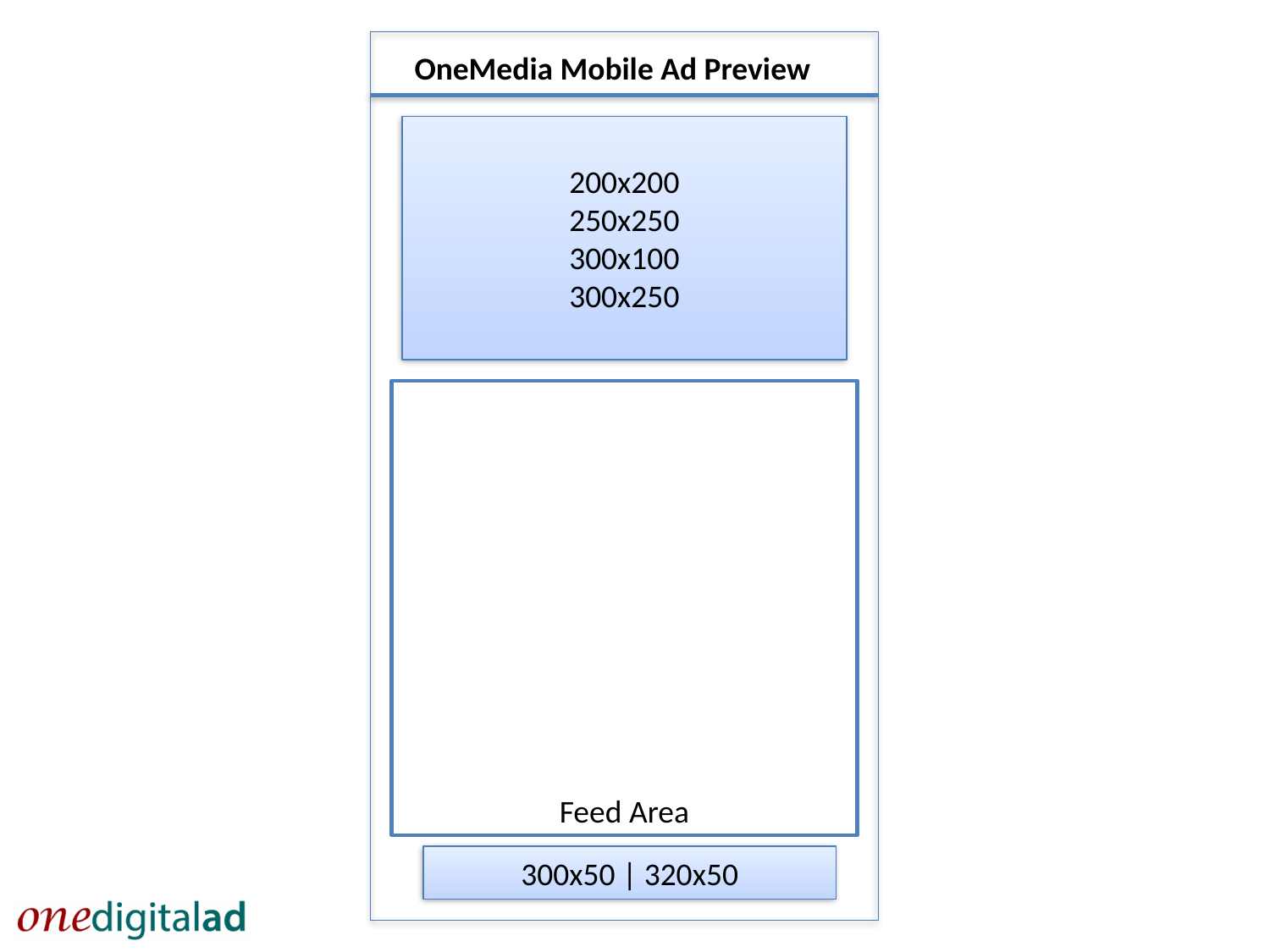

OneMedia Mobile Ad Preview
200x200
250x250
300x100
300x250

Feed Area
300x50 | 320x50